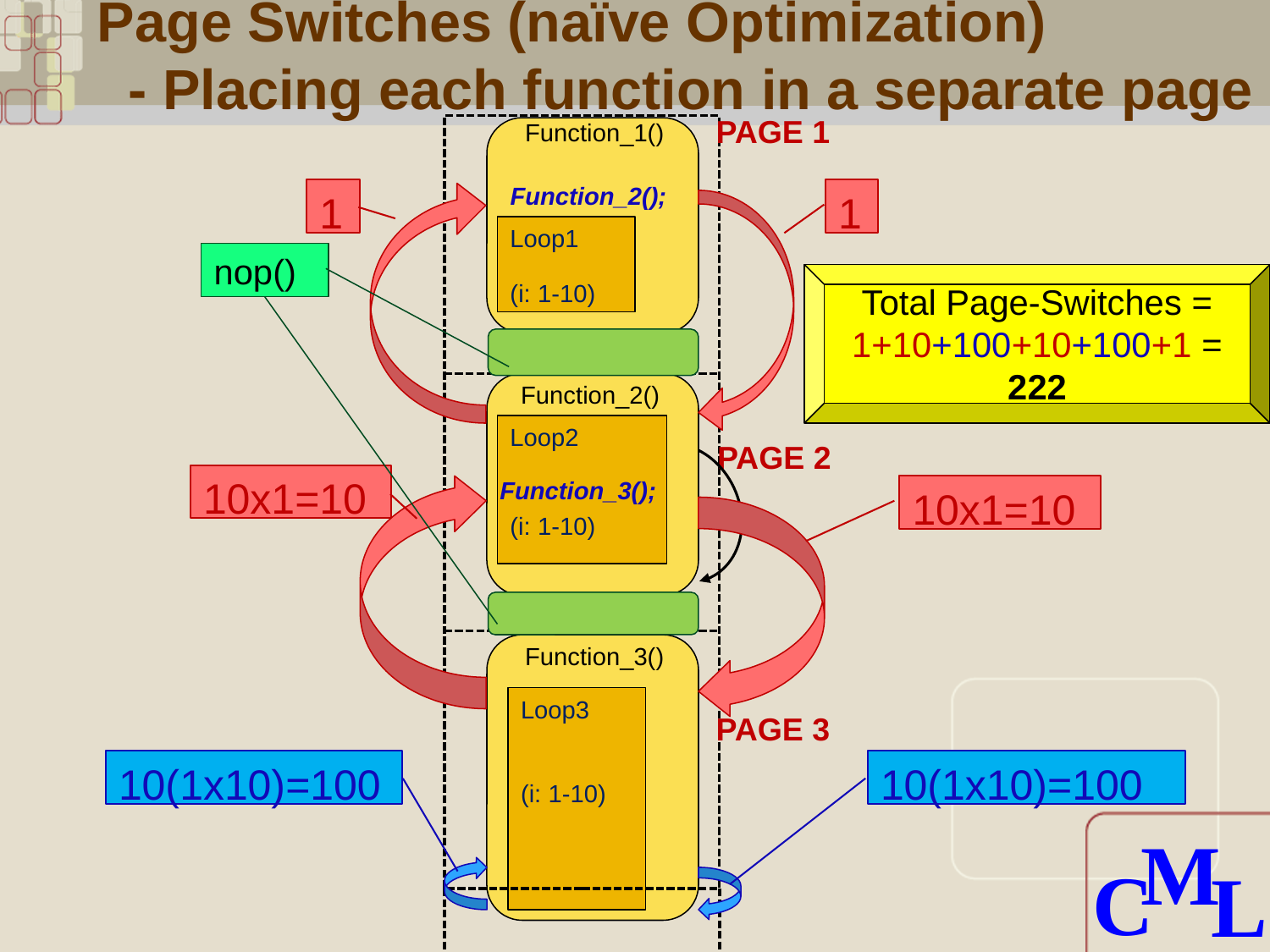

# Page Switches (naïve Optimization) - Placing each function in a separate page
PAGE 1

PAGE 2
PAGE 3
Function_1()

Function_2();
Loop1

(i: 1-10)
1

1

10x1=10

10x1=10

nop()

Total Page-Switches = 1+10+100+10+100+1 = 222
Function_2()

Loop2

(i: 1-10)
Function_3();

Function_3()

Loop3

(i: 1-10)
10(1x10)=100
10(1x10)=100